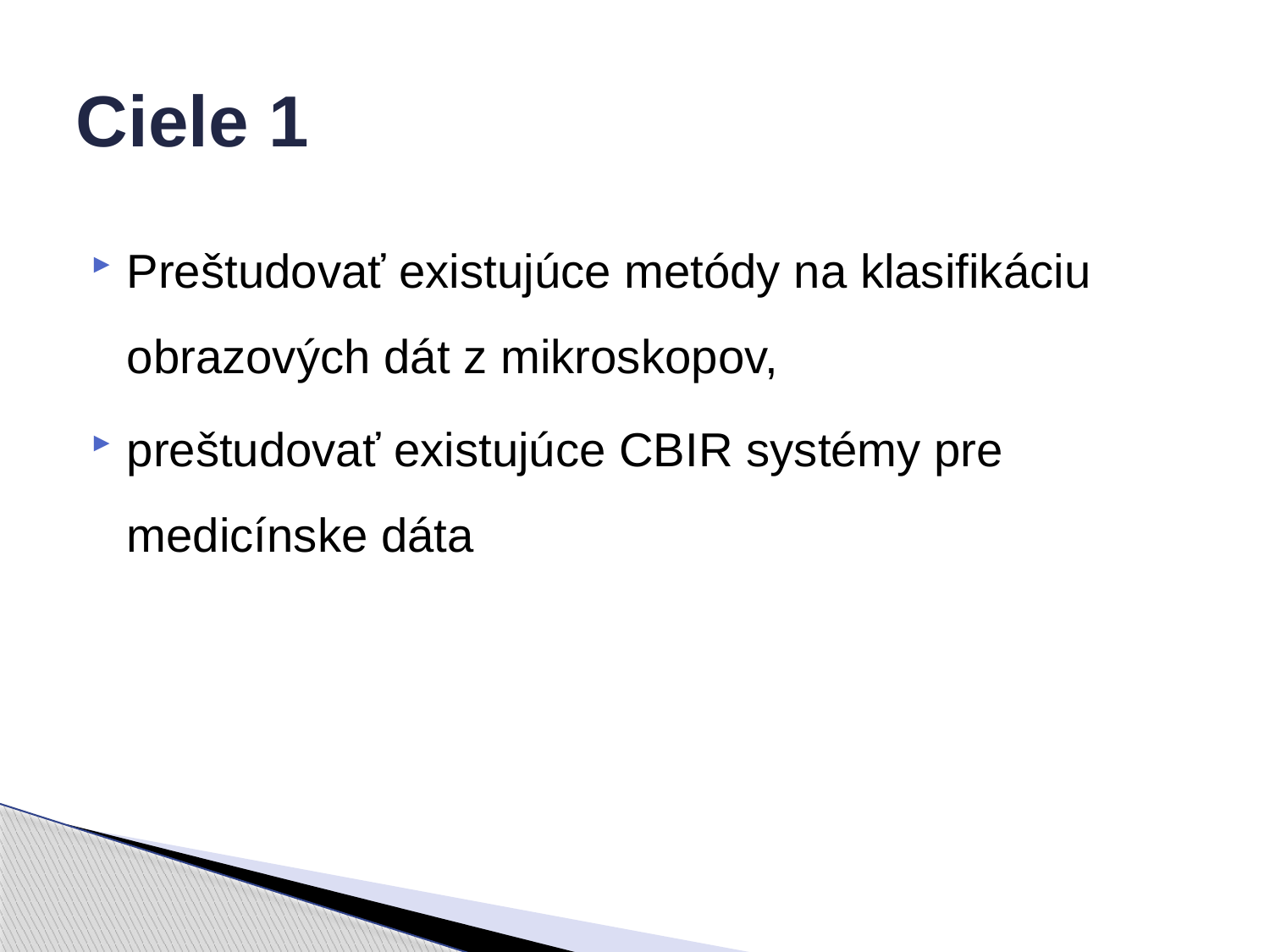

# Ciele 1
Preštudovať existujúce metódy na klasifikáciu obrazových dát z mikroskopov,
preštudovať existujúce CBIR systémy pre medicínske dáta